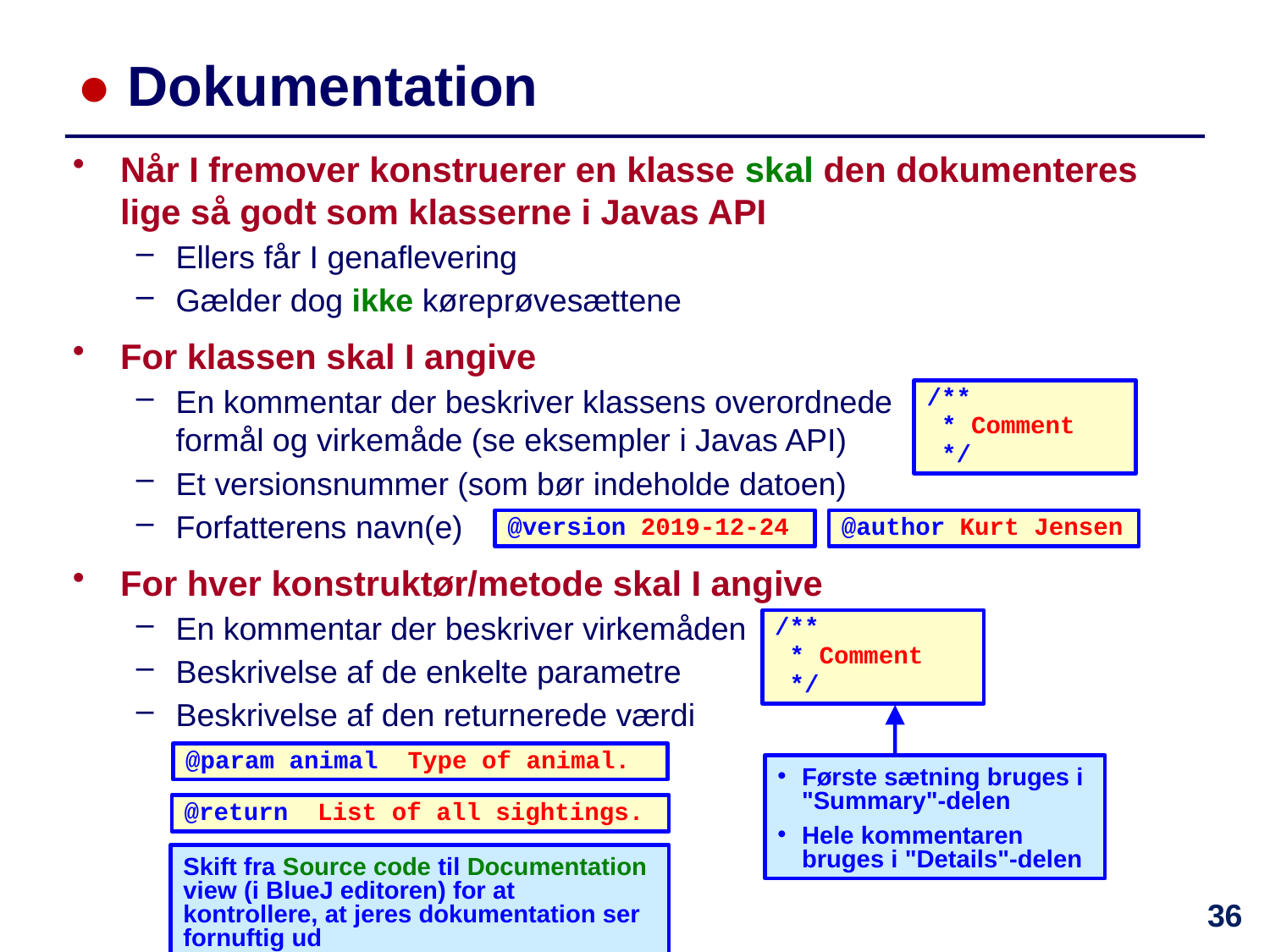

# ● Dokumentation
Når I fremover konstruerer en klasse skal den dokumenteres lige så godt som klasserne i Javas API
Ellers får I genaflevering
Gælder dog ikke køreprøvesættene
For klassen skal I angive
En kommentar der beskriver klassens overordnede
formål og virkemåde (se eksempler i Javas API)
Et versionsnummer (som bør indeholde datoen)
Forfatterens navn(e)
For hver konstruktør/metode skal I angive
En kommentar der beskriver virkemåden
Beskrivelse af de enkelte parametre
Beskrivelse af den returnerede værdi

/**
 * Comment
 */
@version 2019-12-24
@author Kurt Jensen
/**
 * Comment
 */

@param animal  Type of animal.
Første sætning bruges i "Summary"-delen
Hele kommentaren bruges i "Details"-delen
@return  List of all sightings.
Skift fra Source code til Documentation view (i BlueJ editoren) for at kontrollere, at jeres dokumentation ser fornuftig ud
36